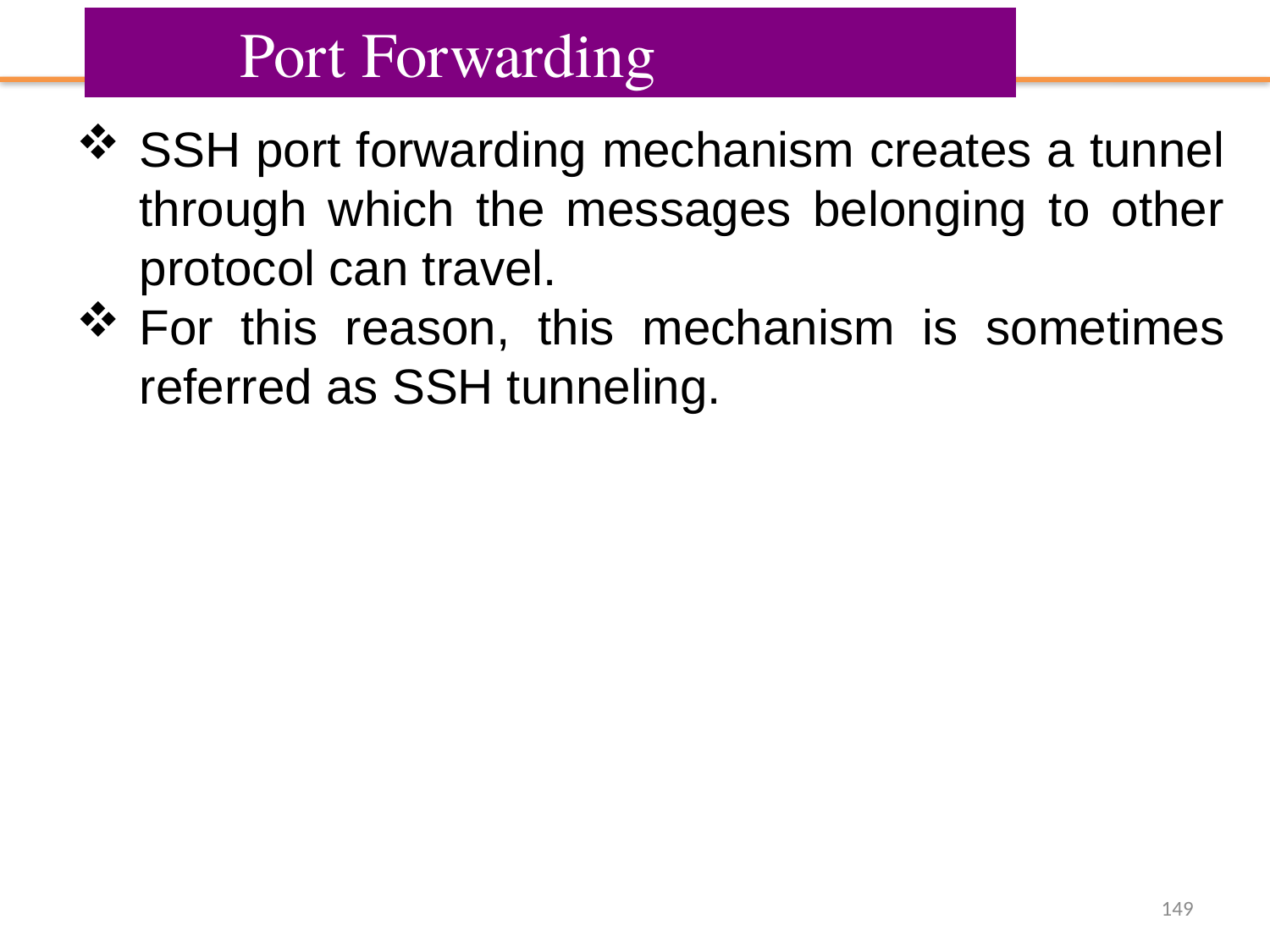

Port Forwarding
#

SSH port forwarding mechanism creates a tunnel through which the messages belonging to other protocol can travel.
For this reason, this mechanism is sometimes referred as SSH tunneling.
149